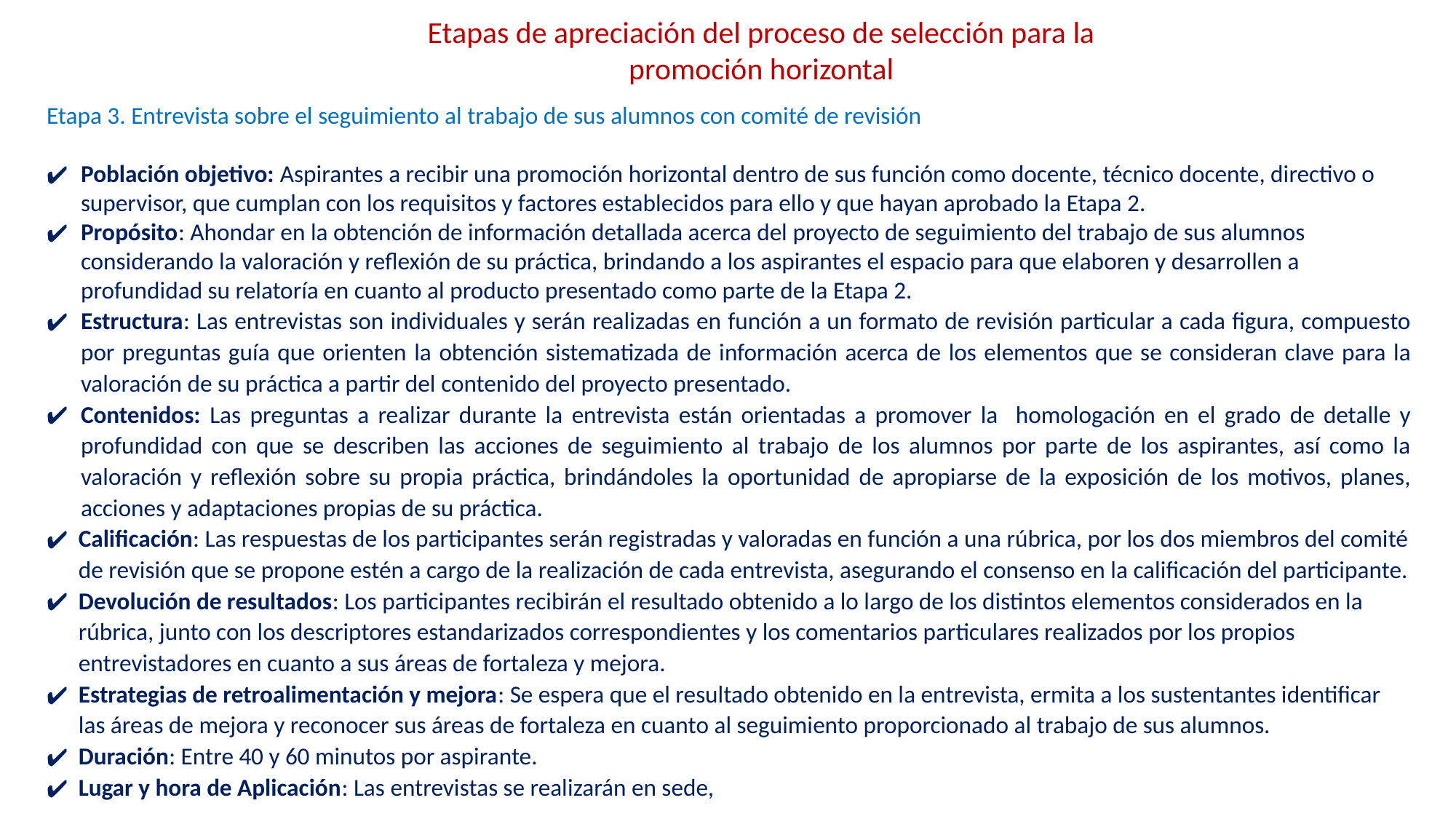

Etapas de apreciación del proceso de selección para la promoción horizontal
Etapa 3. Entrevista sobre el seguimiento al trabajo de sus alumnos con comité de revisión

Población objetivo: Aspirantes a recibir una promoción horizontal dentro de sus función como docente, técnico docente, directivo o supervisor, que cumplan con los requisitos y factores establecidos para ello y que hayan aprobado la Etapa 2.
Propósito: Ahondar en la obtención de información detallada acerca del proyecto de seguimiento del trabajo de sus alumnos considerando la valoración y reflexión de su práctica, brindando a los aspirantes el espacio para que elaboren y desarrollen a profundidad su relatoría en cuanto al producto presentado como parte de la Etapa 2.
Estructura: Las entrevistas son individuales y serán realizadas en función a un formato de revisión particular a cada figura, compuesto por preguntas guía que orienten la obtención sistematizada de información acerca de los elementos que se consideran clave para la valoración de su práctica a partir del contenido del proyecto presentado.
Contenidos: Las preguntas a realizar durante la entrevista están orientadas a promover la  homologación en el grado de detalle y profundidad con que se describen las acciones de seguimiento al trabajo de los alumnos por parte de los aspirantes, así como la valoración y reflexión sobre su propia práctica, brindándoles la oportunidad de apropiarse de la exposición de los motivos, planes, acciones y adaptaciones propias de su práctica.
Calificación: Las respuestas de los participantes serán registradas y valoradas en función a una rúbrica, por los dos miembros del comité de revisión que se propone estén a cargo de la realización de cada entrevista, asegurando el consenso en la calificación del participante.
Devolución de resultados: Los participantes recibirán el resultado obtenido a lo largo de los distintos elementos considerados en la rúbrica, junto con los descriptores estandarizados correspondientes y los comentarios particulares realizados por los propios entrevistadores en cuanto a sus áreas de fortaleza y mejora.
Estrategias de retroalimentación y mejora: Se espera que el resultado obtenido en la entrevista, ermita a los sustentantes identificar las áreas de mejora y reconocer sus áreas de fortaleza en cuanto al seguimiento proporcionado al trabajo de sus alumnos.
Duración: Entre 40 y 60 minutos por aspirante.
Lugar y hora de Aplicación: Las entrevistas se realizarán en sede,